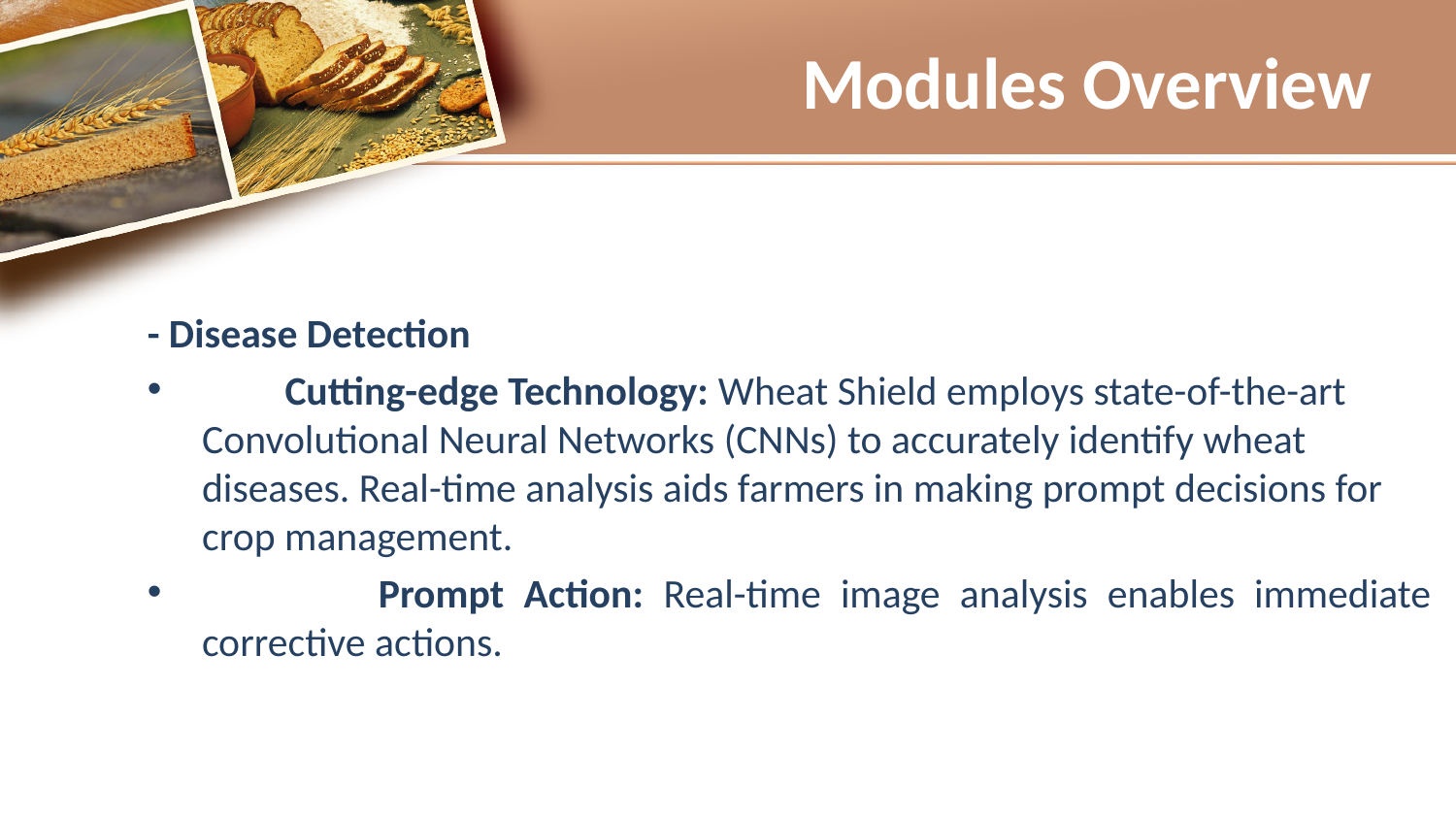

# Modules Overview

- Disease Detection
         Cutting-edge Technology: Wheat Shield employs state-of-the-art Convolutional Neural Networks (CNNs) to accurately identify wheat diseases. Real-time analysis aids farmers in making prompt decisions for crop management.
         Prompt Action: Real-time image analysis enables immediate corrective actions.